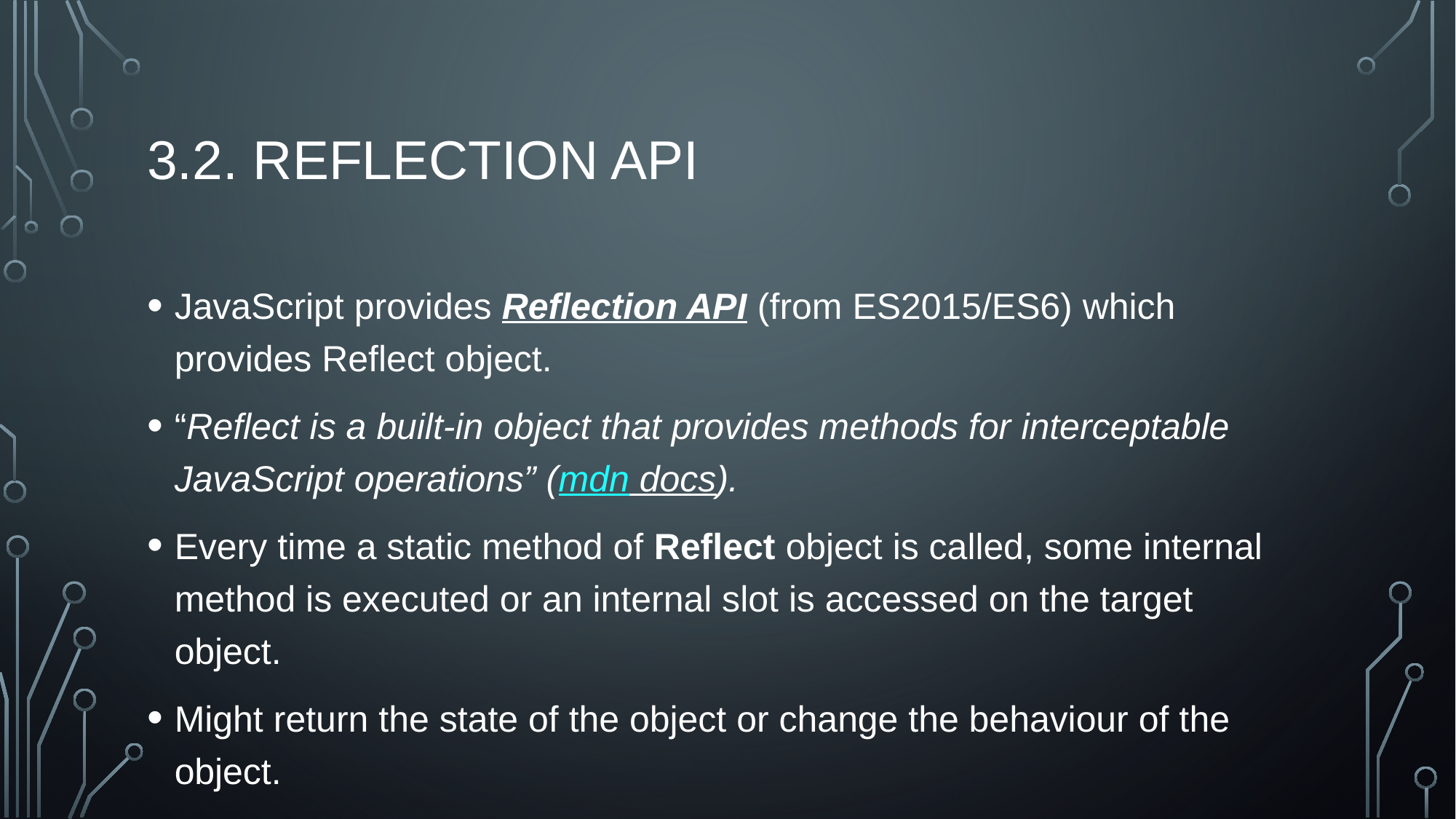

# 3.2. Reflection api
JavaScript provides Reflection API (from ES2015/ES6) which provides Reflect object.
“Reflect is a built-in object that provides methods for interceptable JavaScript operations” (mdn docs).
Every time a static method of Reflect object is called, some internal method is executed or an internal slot is accessed on the target object.
Might return the state of the object or change the behaviour of the object.